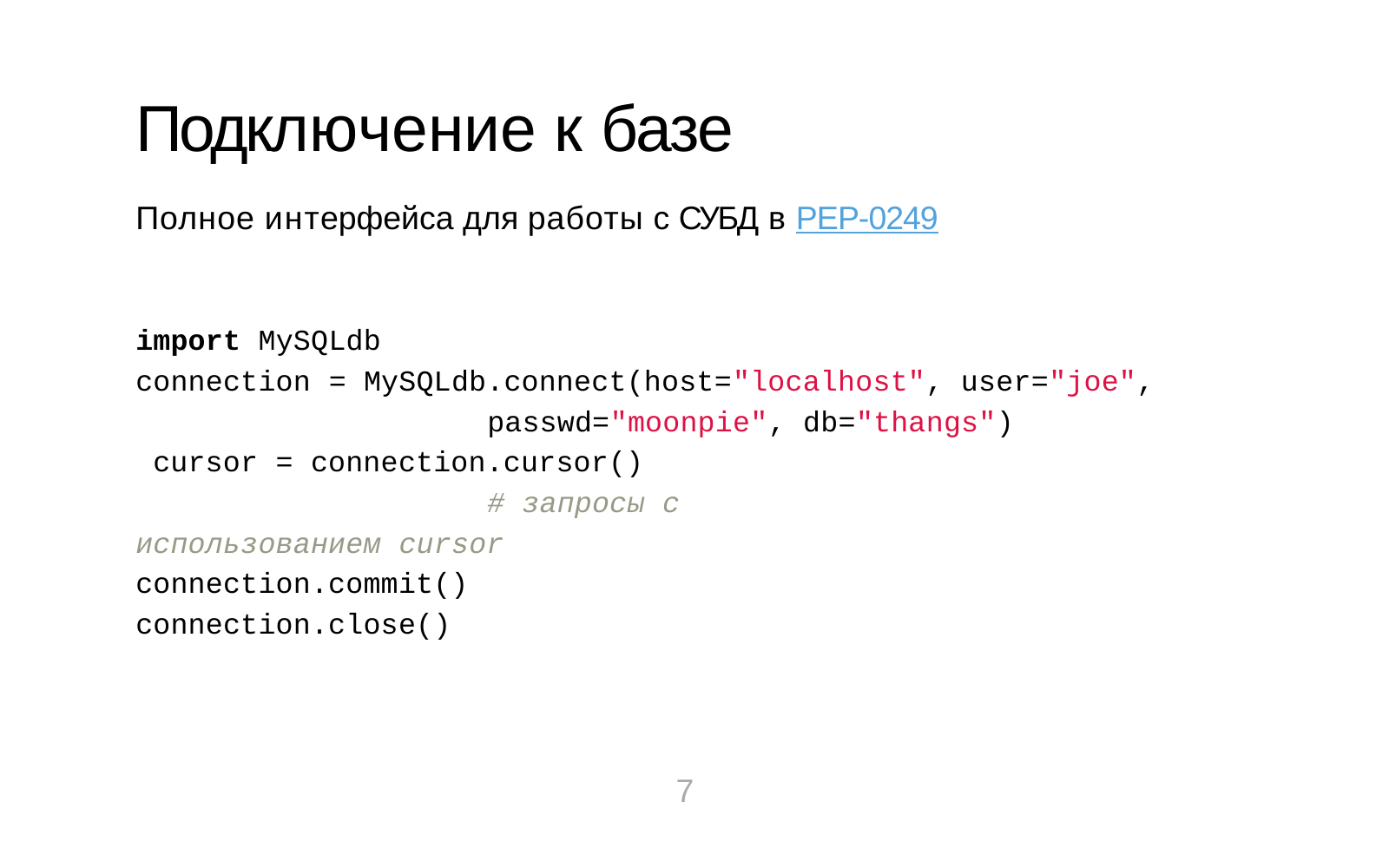

# Подключение к базе
Полное интерфейса для работы с СУБД в PEP-0249

import MySQLdb
connection = MySQLdb.connect(host="localhost", user="joe",
passwd="moonpie", db="thangs")  cursor = connection.cursor()
# запросы с использованием cursor  connection.commit()  connection.close()
7